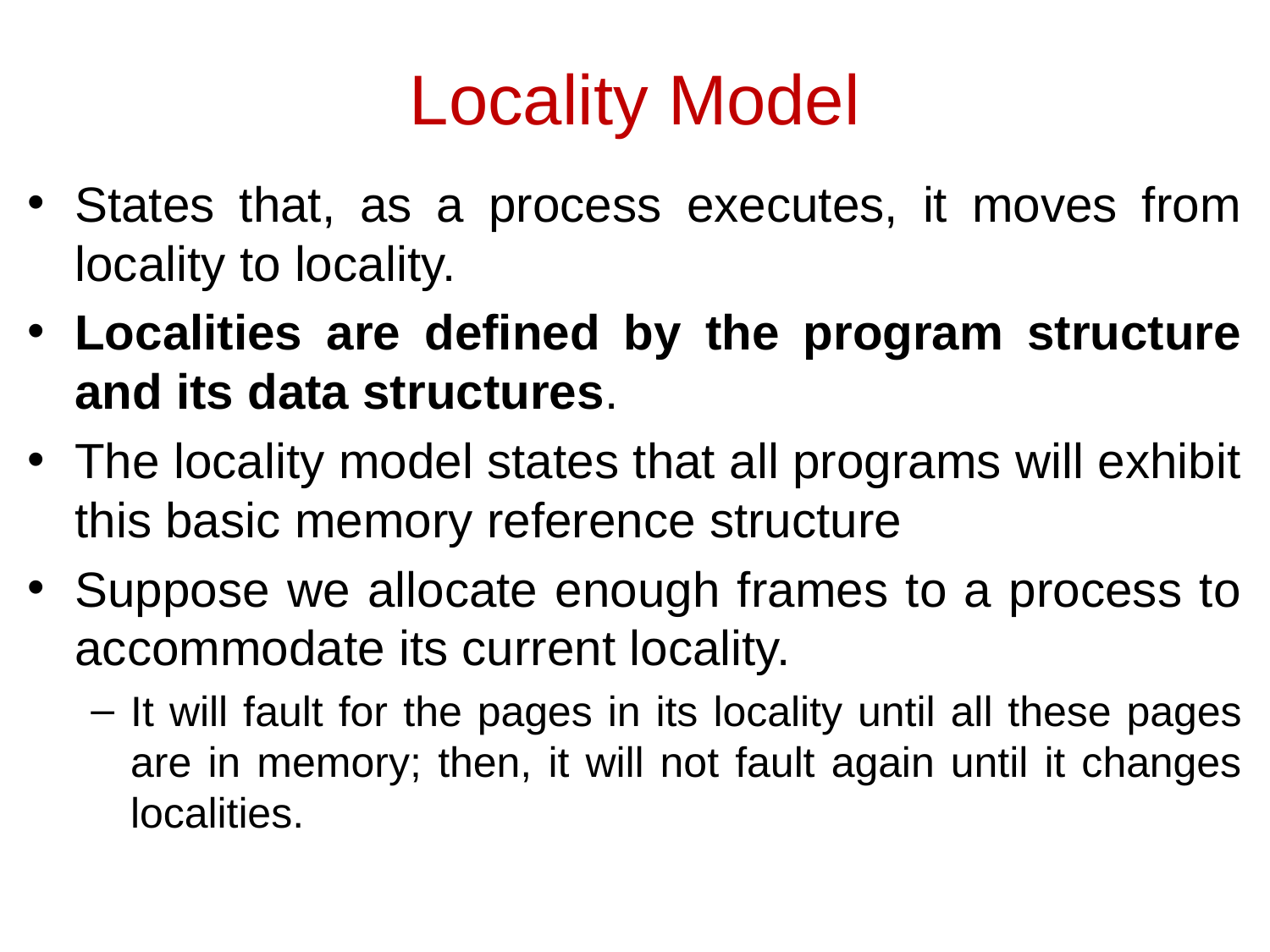

Locality Model
States that, as a process executes, it moves from locality to locality.
Localities are defined by the program structure and its data structures.
The locality model states that all programs will exhibit this basic memory reference structure
Suppose we allocate enough frames to a process to accommodate its current locality.
It will fault for the pages in its locality until all these pages are in memory; then, it will not fault again until it changes localities.